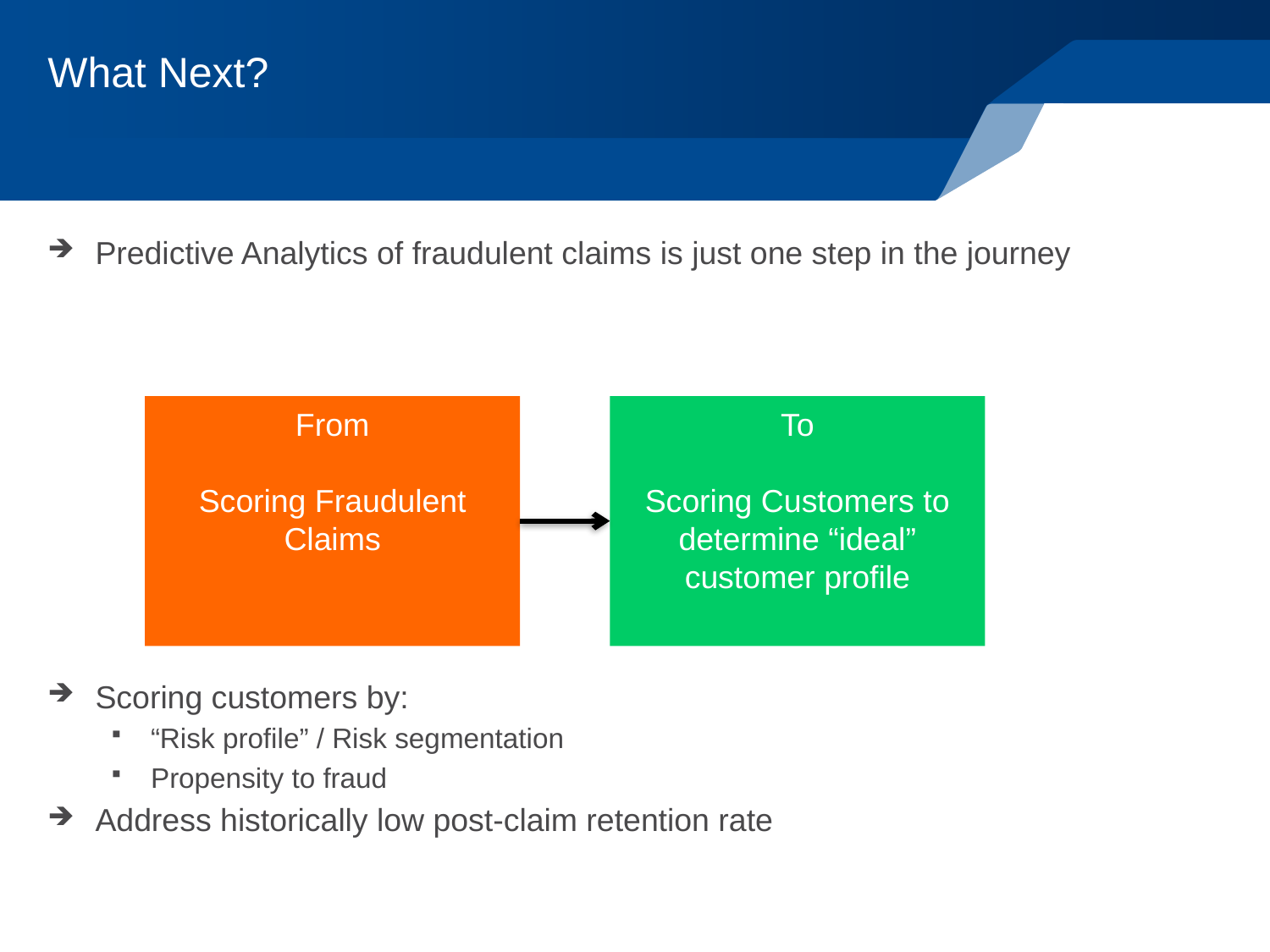

# What Next?
Predictive Analytics of fraudulent claims is just one step in the journey

Scoring customers by:
“Risk profile” / Risk segmentation
Propensity to fraud
Address historically low post-claim retention rate
From

Scoring Fraudulent Claims

To

Scoring Customers to determine “ideal” customer profile